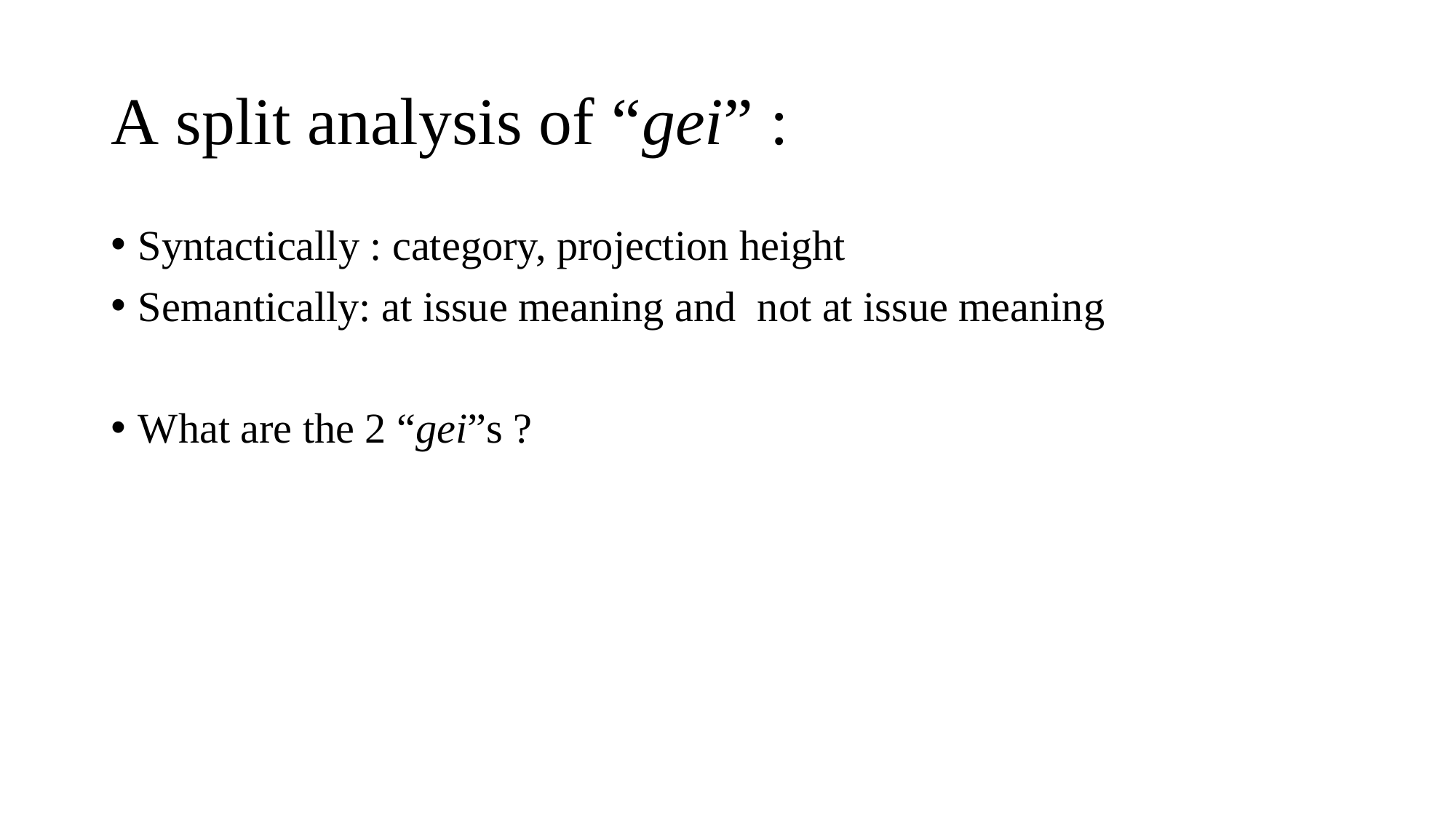

# A split analysis of “gei” :
Syntactically : category, projection height
Semantically: at issue meaning and  not at issue meaning

What are the 2 “gei”s ?